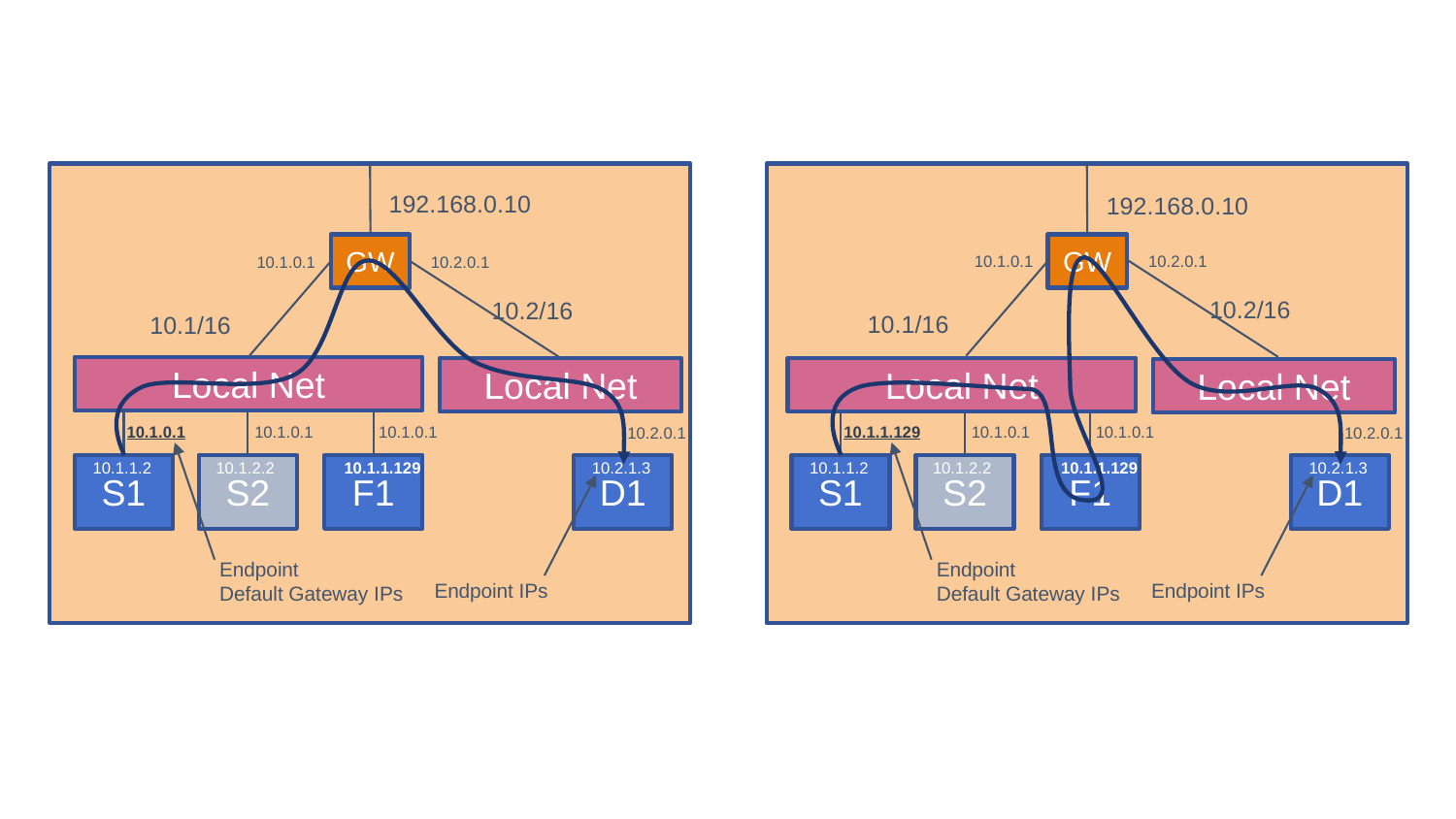

192.168.0.10
192.168.0.10
GW
GW
10.1.0.1
10.2.0.1
10.1.0.1
10.2.0.1

10.2/16
10.2/16
10.1/16
10.1/16
Local Net
Local Net
Local Net
Local Net
10.1.0.1
10.1.0.1
10.1.1.129
10.1.0.1
10.1.0.1
10.1.0.1
10.2.0.1
10.2.0.1
10.1.1.2
10.1.1.129
10.2.1.3
10.1.1.2
10.1.1.129
10.2.1.3
10.1.2.2
10.1.2.2
S1
S2
F1
D1
S1
S2
F1
D1
Endpoint
Default Gateway IPs
Endpoint
Default Gateway IPs
Endpoint IPs
Endpoint IPs
October 2015
CONFIDENTIAL
Slide 5